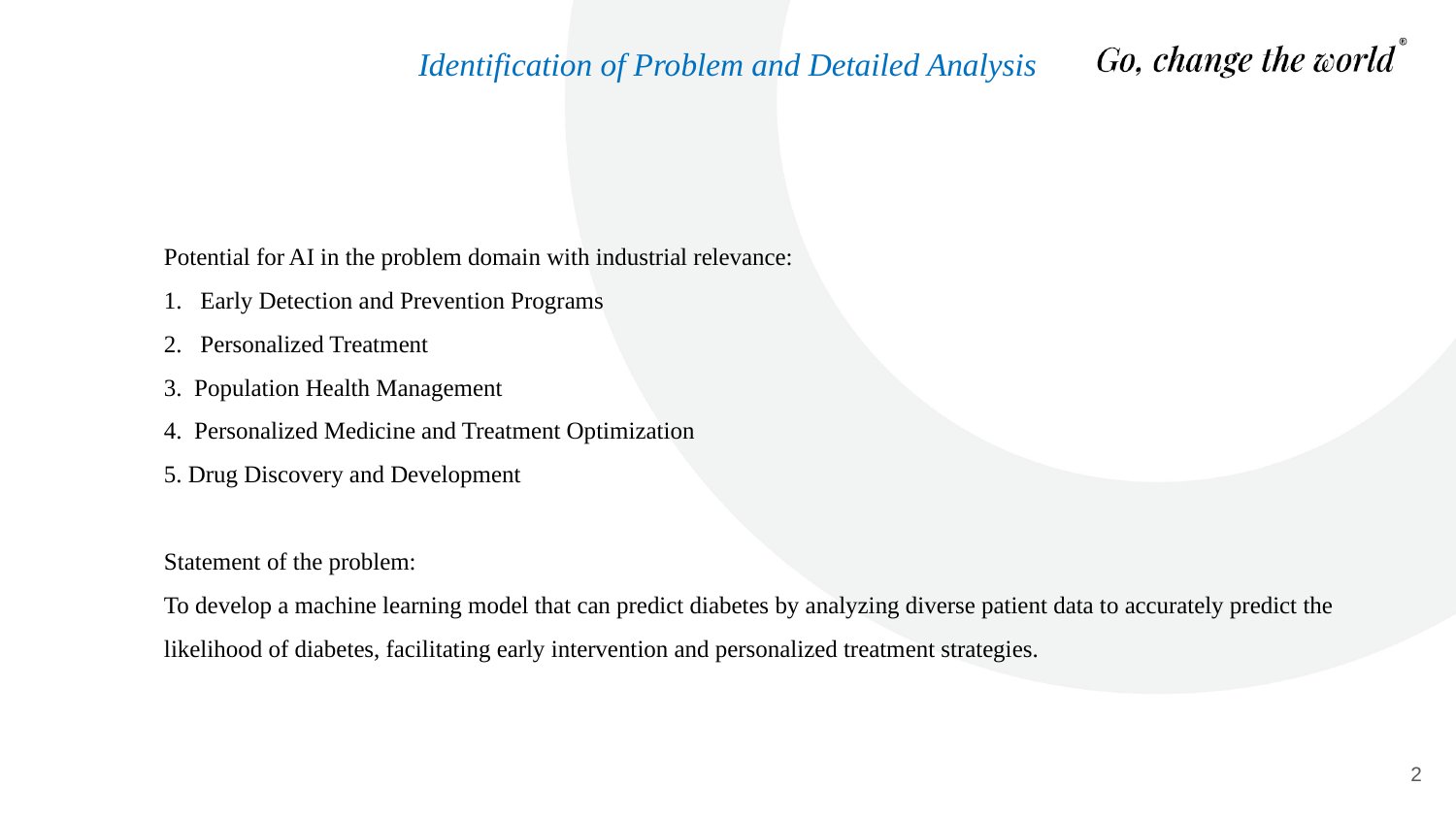

Identification of Problem and Detailed Analysis
#
Potential for AI in the problem domain with industrial relevance:
Early Detection and Prevention Programs
Personalized Treatment
3.  Population Health Management
4.  Personalized Medicine and Treatment Optimization
5. Drug Discovery and Development

Statement of the problem:
To develop a machine learning model that can predict diabetes by analyzing diverse patient data to accurately predict the likelihood of diabetes, facilitating early intervention and personalized treatment strategies.

2